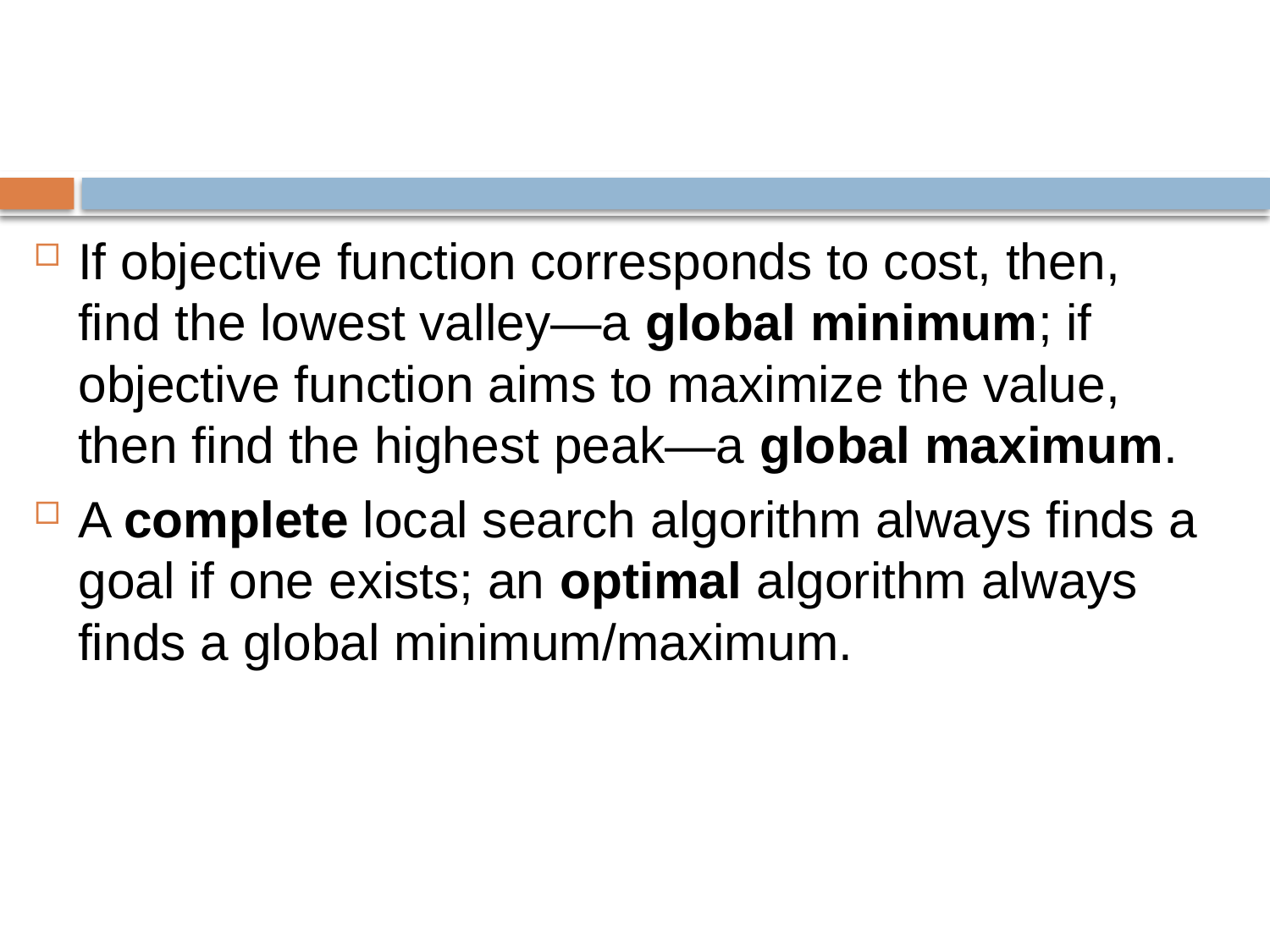

#
If objective function corresponds to cost, then, find the lowest valley—a global minimum; if objective function aims to maximize the value, then find the highest peak—a global maximum.
A complete local search algorithm always finds a goal if one exists; an optimal algorithm always finds a global minimum/maximum.